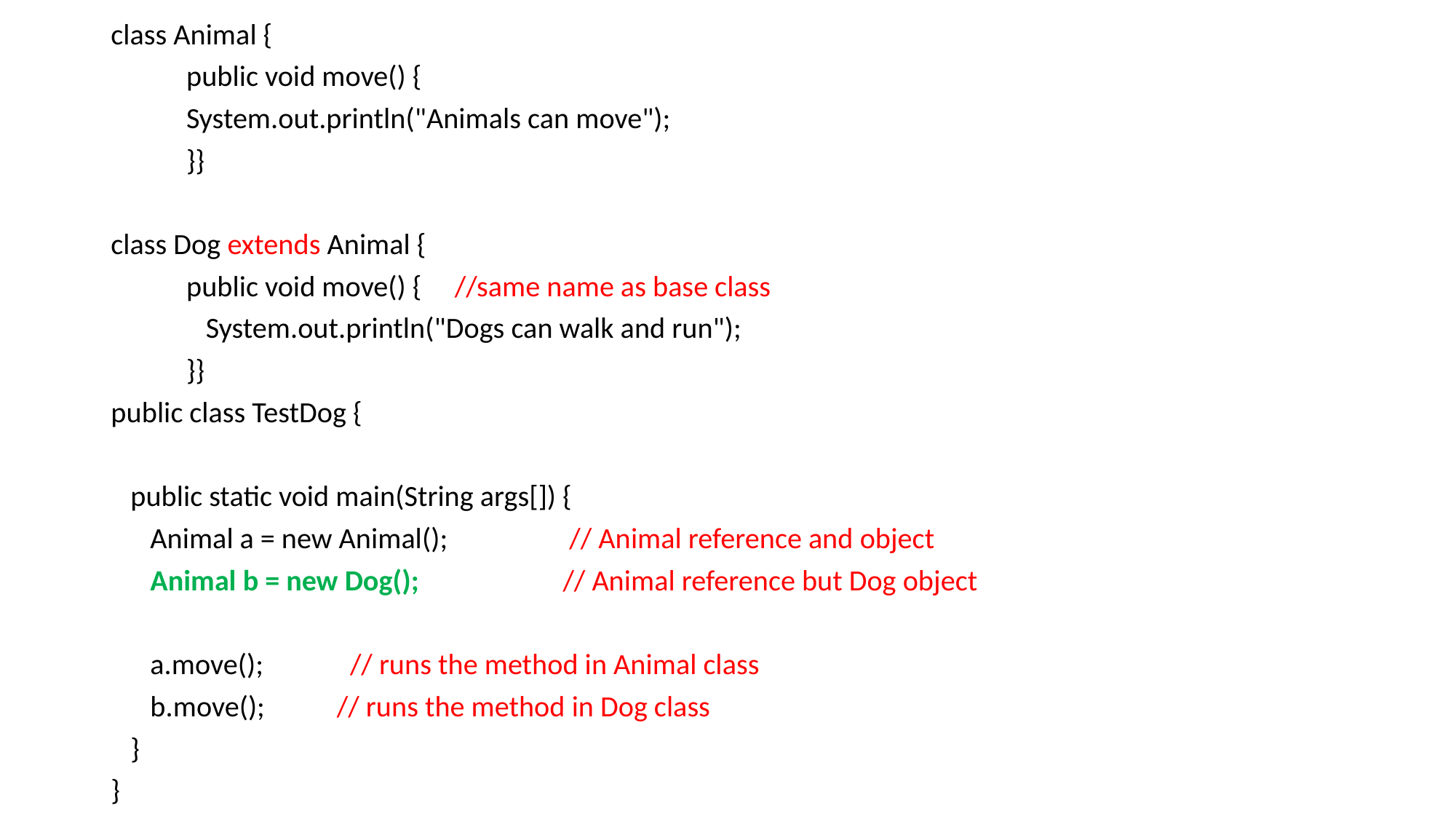

class Animal {
   	public void move() {
      		System.out.println("Animals can move");
		}}

class Dog extends Animal {
   	public void move() {     //same name as base class
   		   System.out.println("Dogs can walk and run");
   			}}
public class TestDog {

   public static void main(String args[]) {
      Animal a = new Animal();  		 // Animal reference and object
      Animal b = new Dog();   		// Animal reference but Dog object

      a.move(); 			  // runs the method in Animal class
      b.move();   			// runs the method in Dog class
   }
}